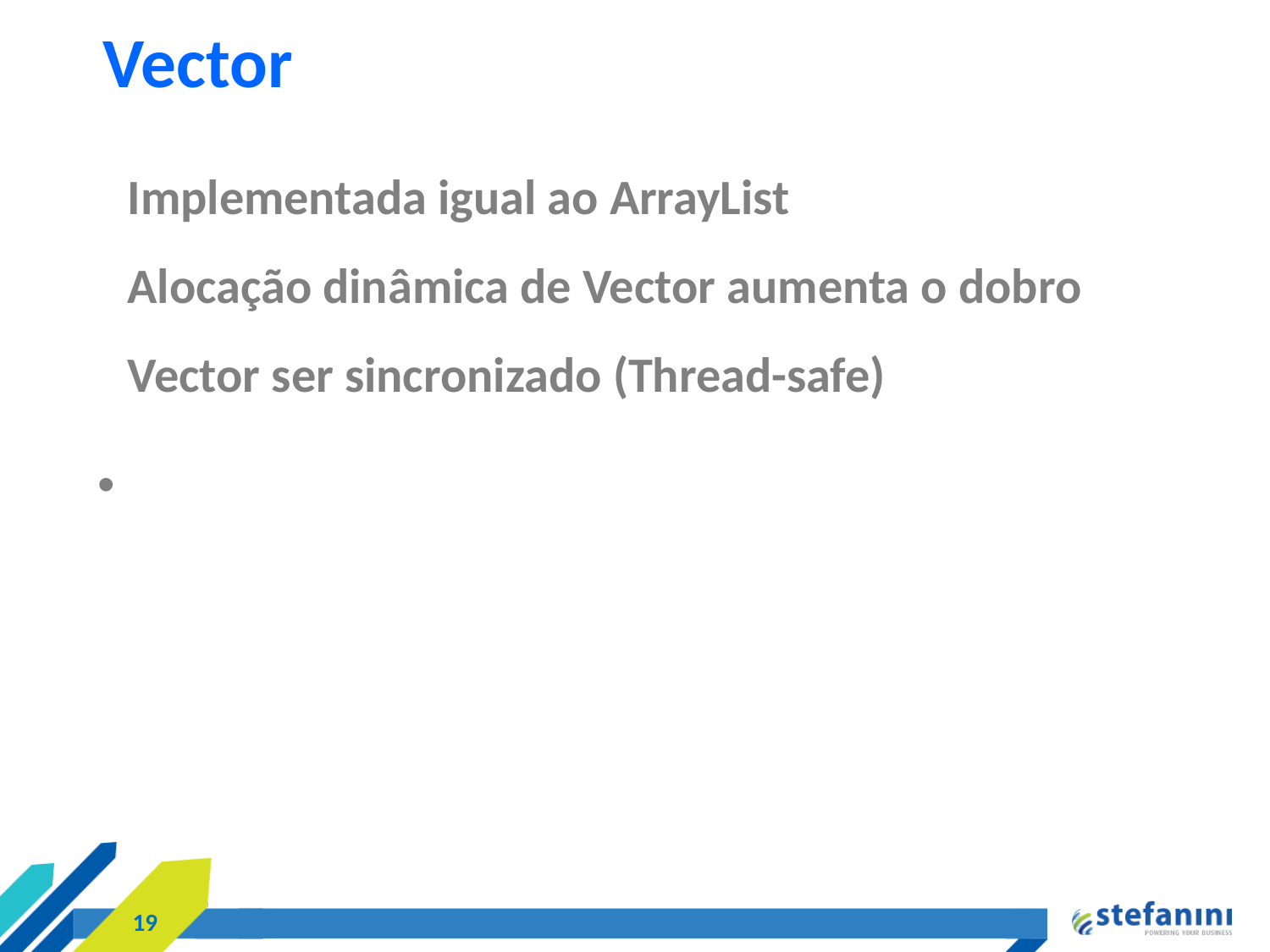

Vector
Implementada igual ao ArrayList
Alocação dinâmica de Vector aumenta o dobro
Vector ser sincronizado (Thread-safe)

19